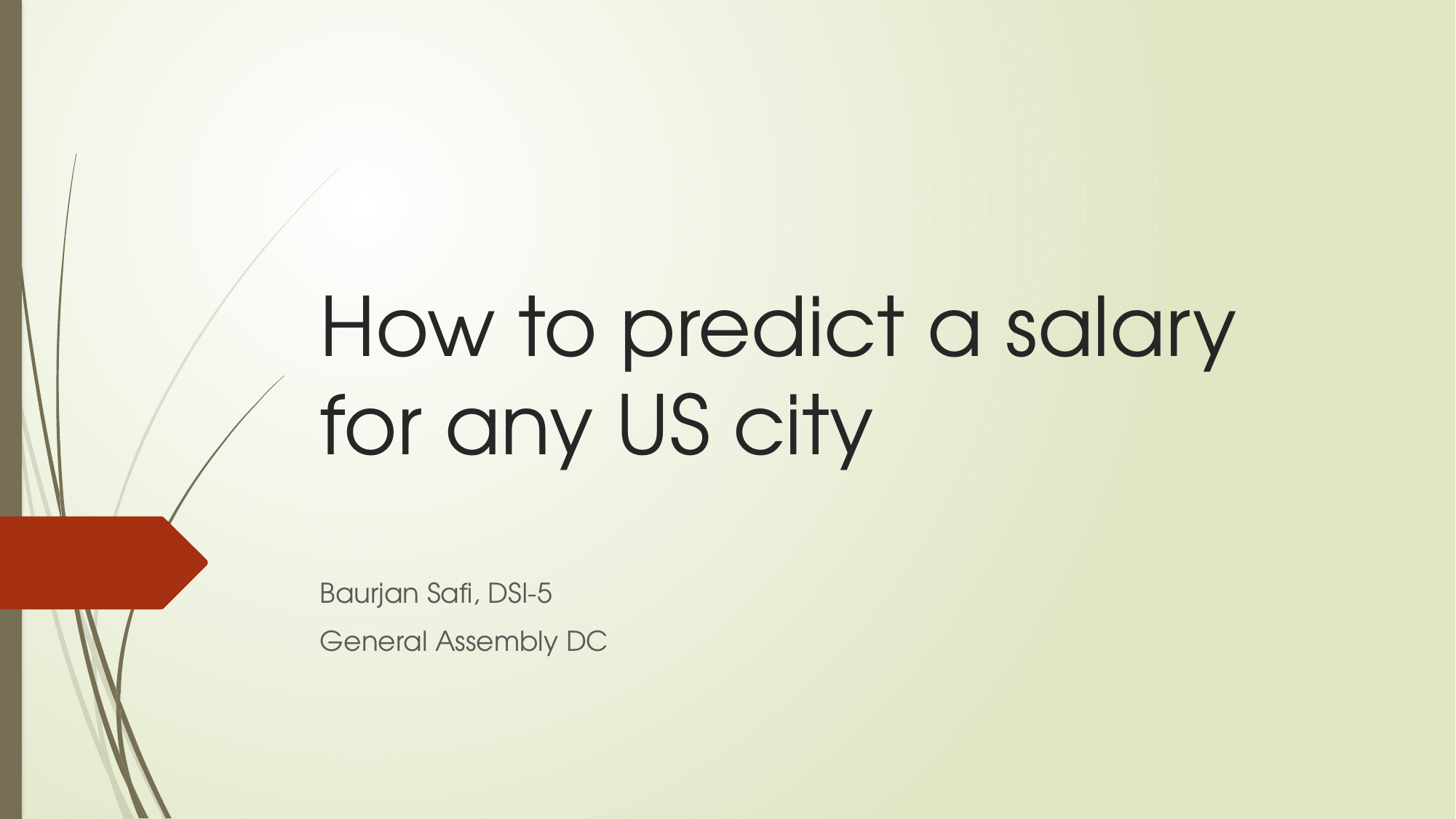

# How to predict a salary for any US city
Baurjan Safi, DSI-5
General Assembly DC